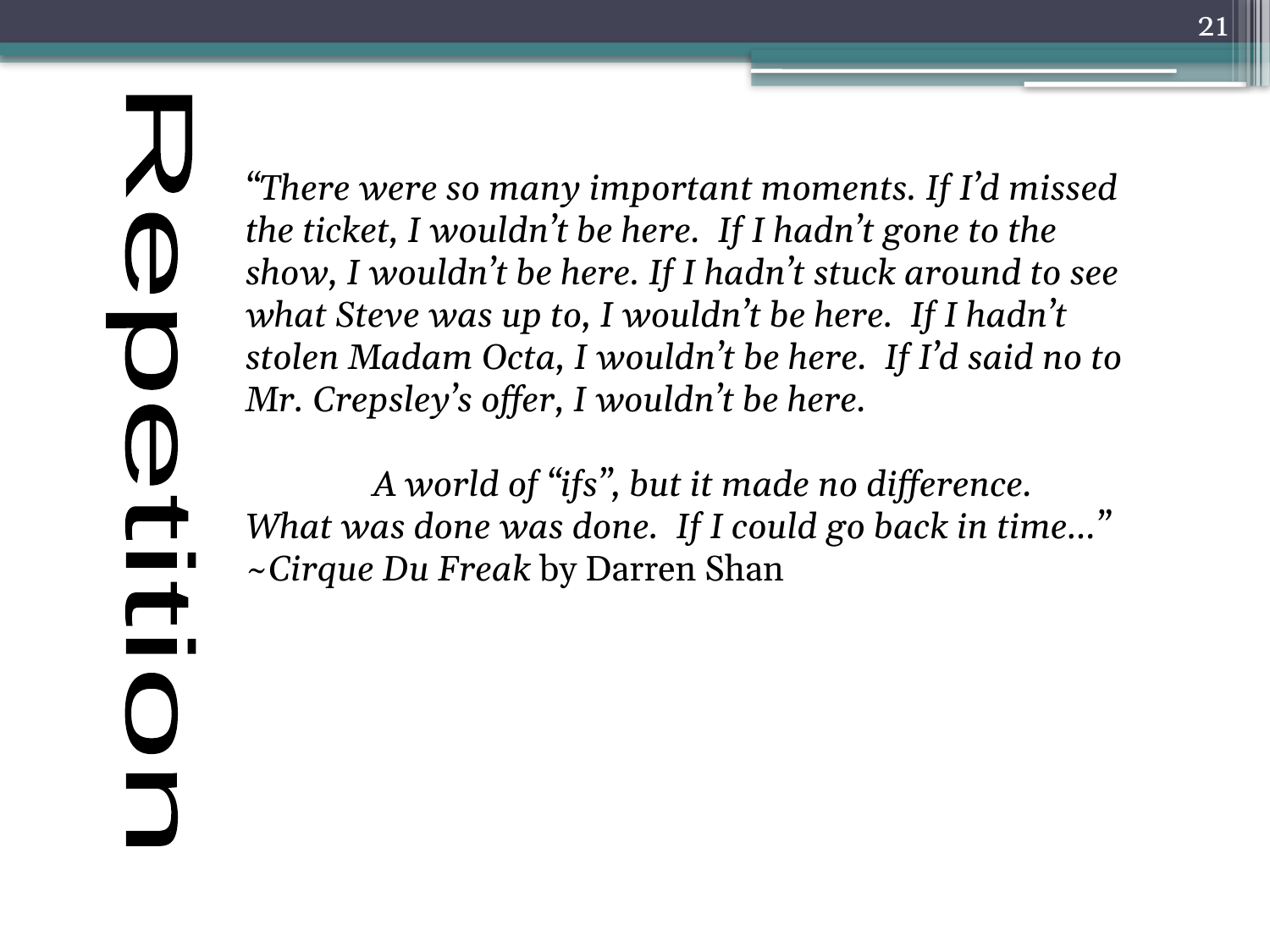

21
“There were so many important moments. If I’d missed the ticket, I wouldn’t be here.  If I hadn’t gone to the show, I wouldn’t be here. If I hadn’t stuck around to see what Steve was up to, I wouldn’t be here.  If I hadn’t stolen Madam Octa, I wouldn’t be here.  If I’d said no to Mr. Crepsley’s offer, I wouldn’t be here.

	A world of “ifs”, but it made no difference.  What was done was done.  If I could go back in time…” ~Cirque Du Freak by Darren Shan

Repetition